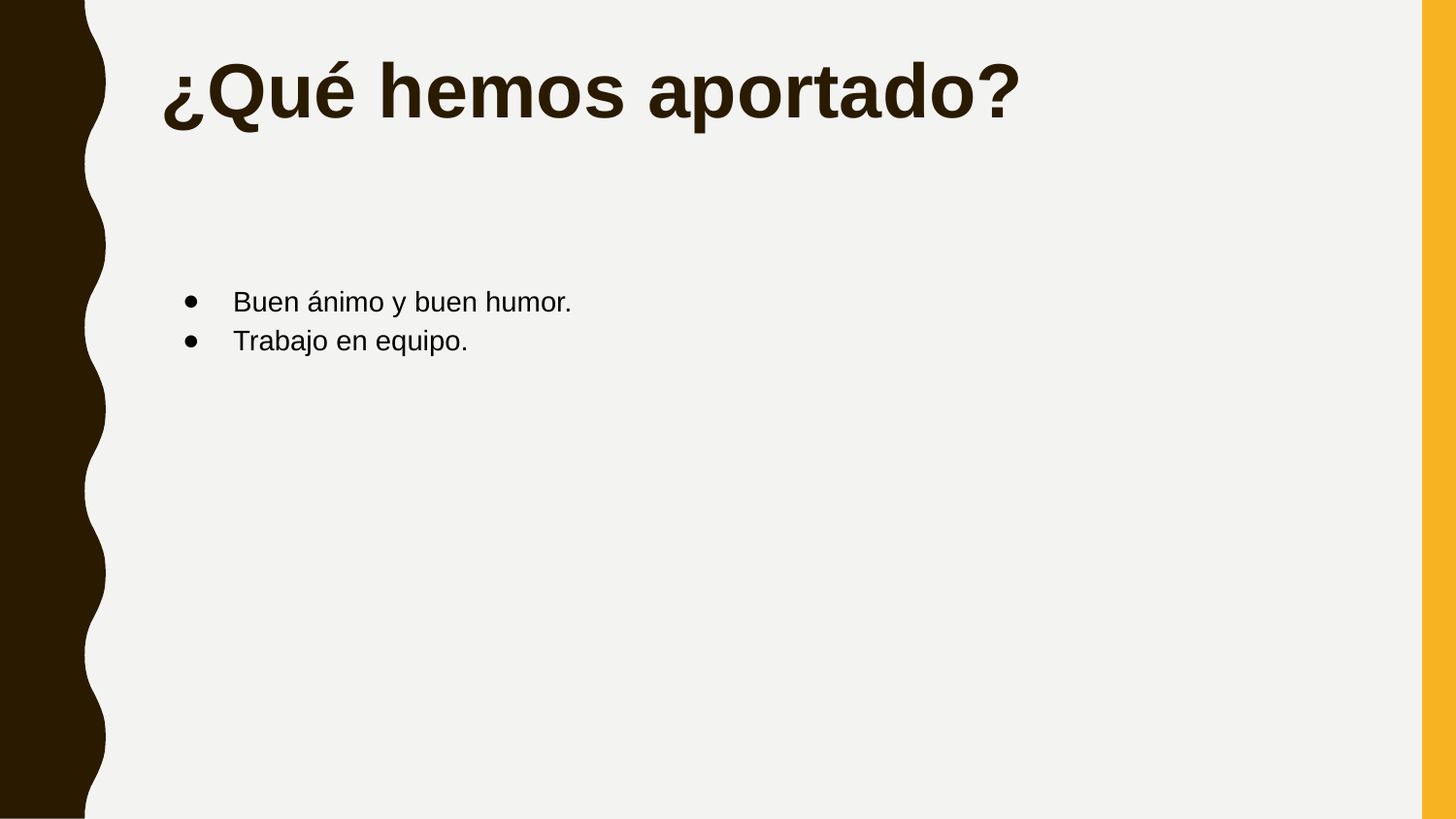

¿Qué hemos aportado?
Buen ánimo y buen humor.
Trabajo en equipo.